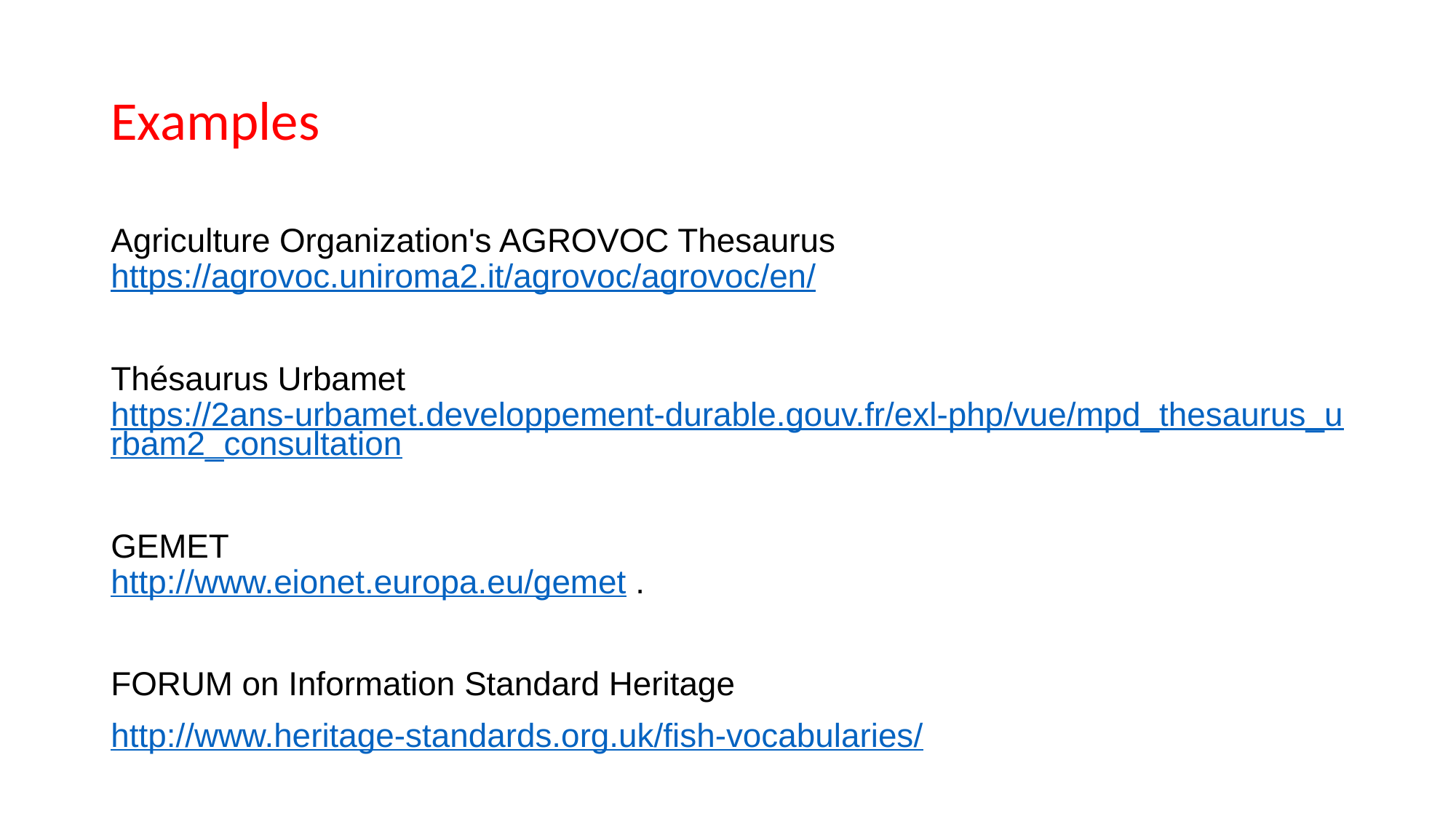

# Examples
Agriculture Organization's AGROVOC Thesaurus
https://agrovoc.uniroma2.it/agrovoc/agrovoc/en/

Thésaurus Urbamet
https://2ans-urbamet.developpement-durable.gouv.fr/exl-php/vue/mpd_thesaurus_urbam2_consultation

GEMET
http://www.eionet.europa.eu/gemet .

FORUM on Information Standard Heritage
http://www.heritage-standards.org.uk/fish-vocabularies/